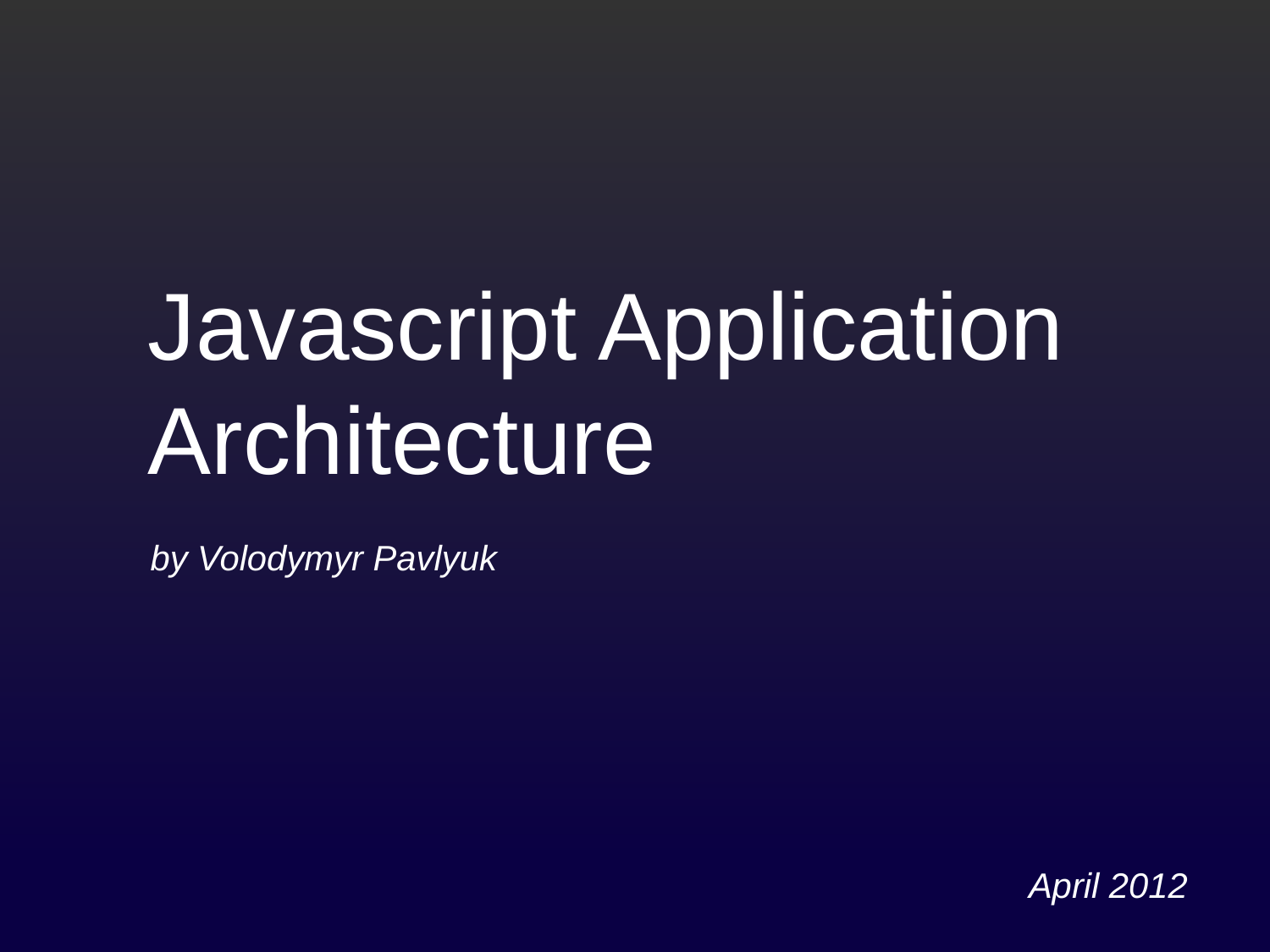

# Javascript Application Architecture
by Volodymyr Pavlyuk
April 2012